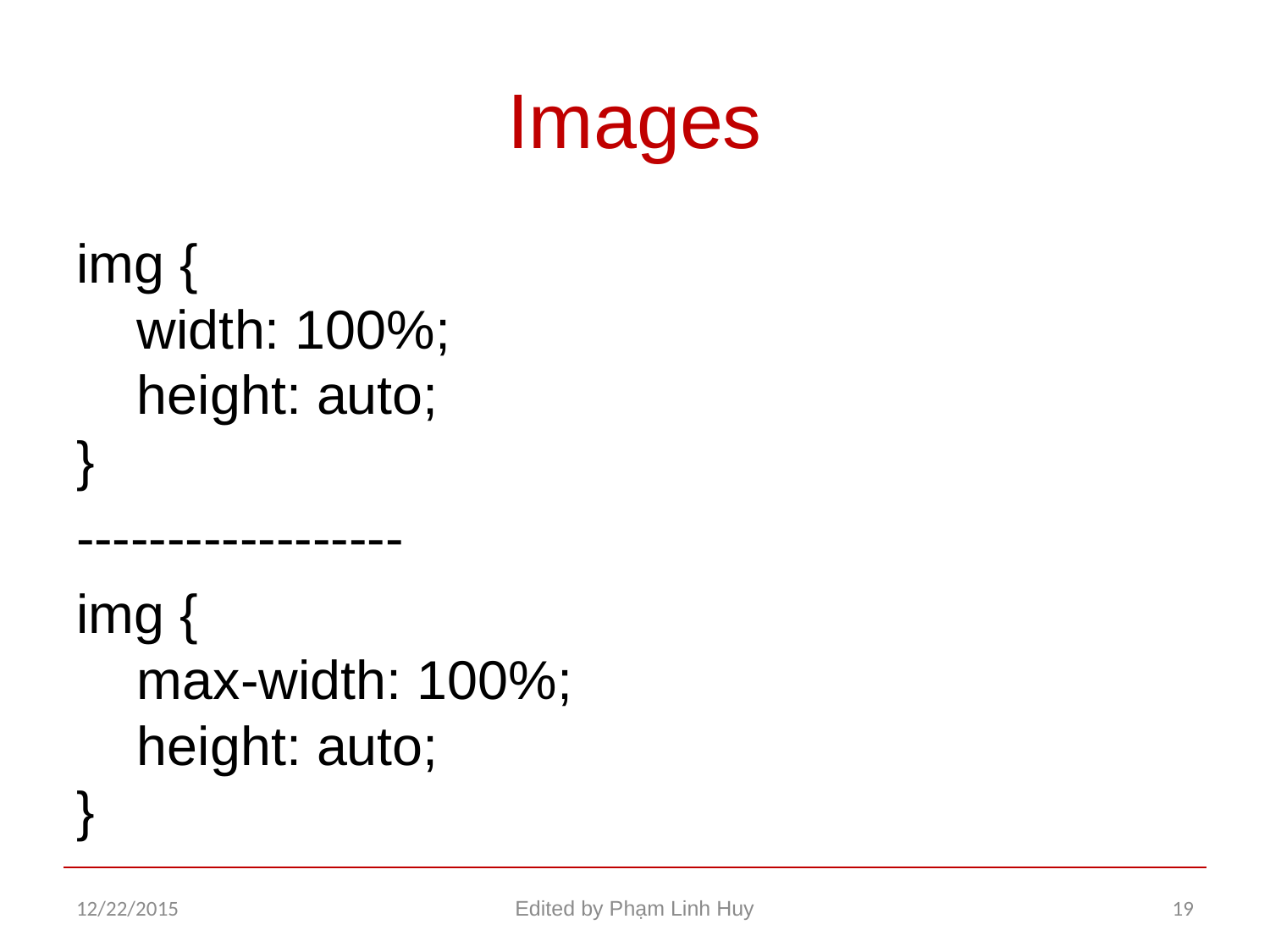

# Images
img {
    width: 100%;
    height: auto;
}
------------------
img {
    max-width: 100%;
    height: auto;
}
12/22/2015
Edited by Phạm Linh Huy
19